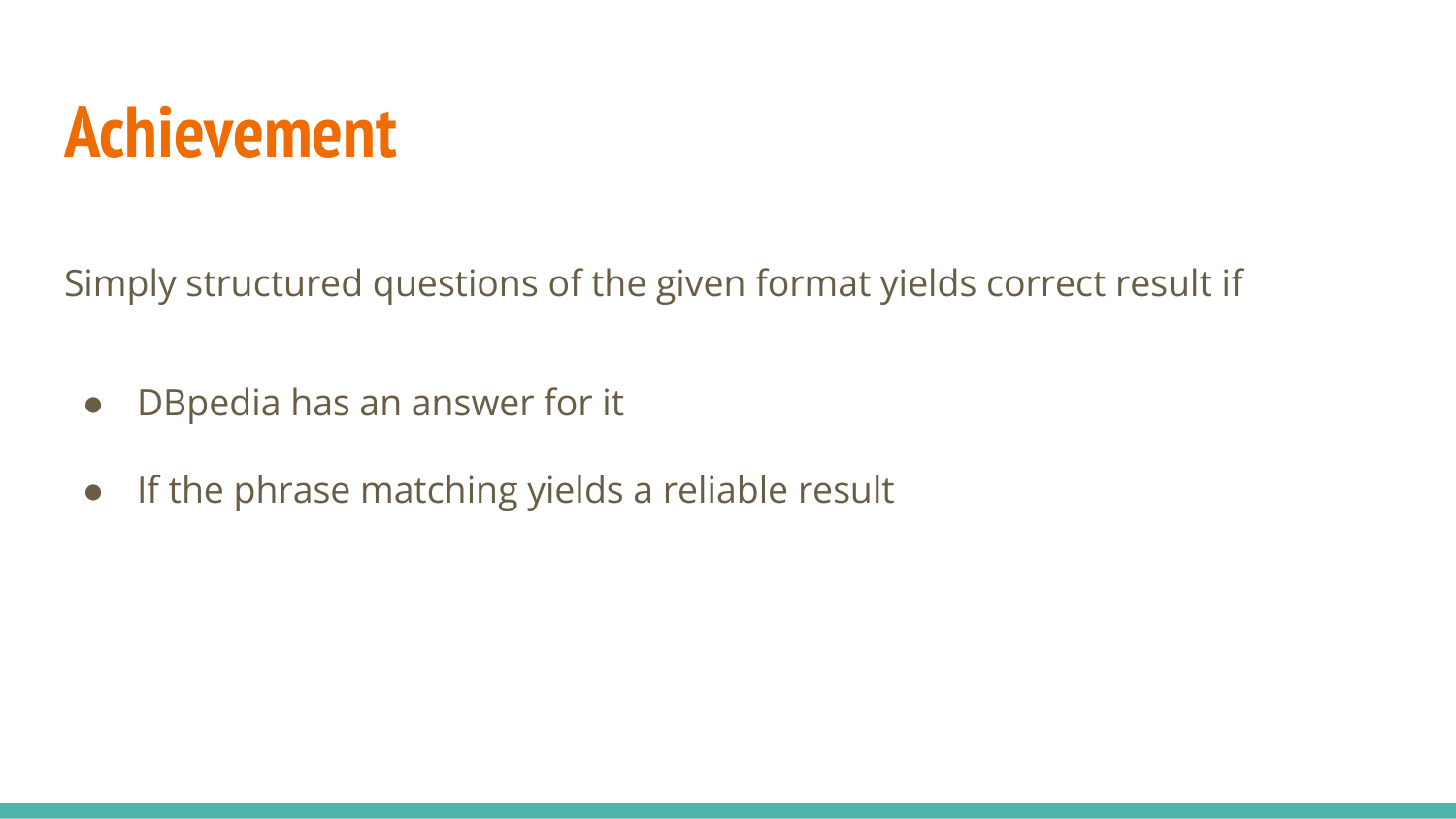

# Achievement
Simply structured questions of the given format yields correct result if
DBpedia has an answer for it
If the phrase matching yields a reliable result